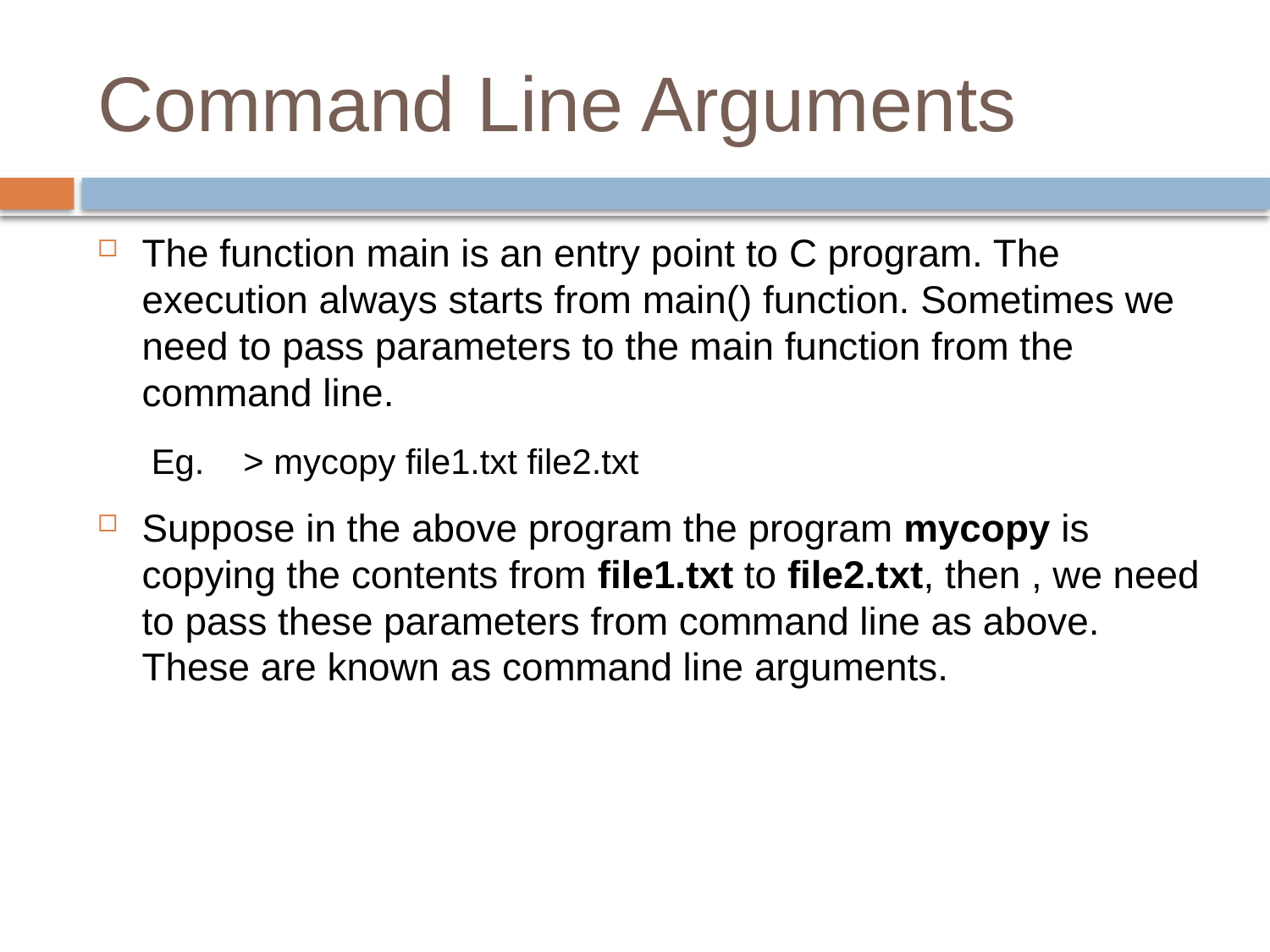

# Command Line Arguments
The function main is an entry point to C program. The execution always starts from main() function. Sometimes we need to pass parameters to the main function from the command line.
     Eg.    > mycopy file1.txt file2.txt
Suppose in the above program the program mycopy is copying the contents from file1.txt to file2.txt, then , we need to pass these parameters from command line as above. These are known as command line arguments.